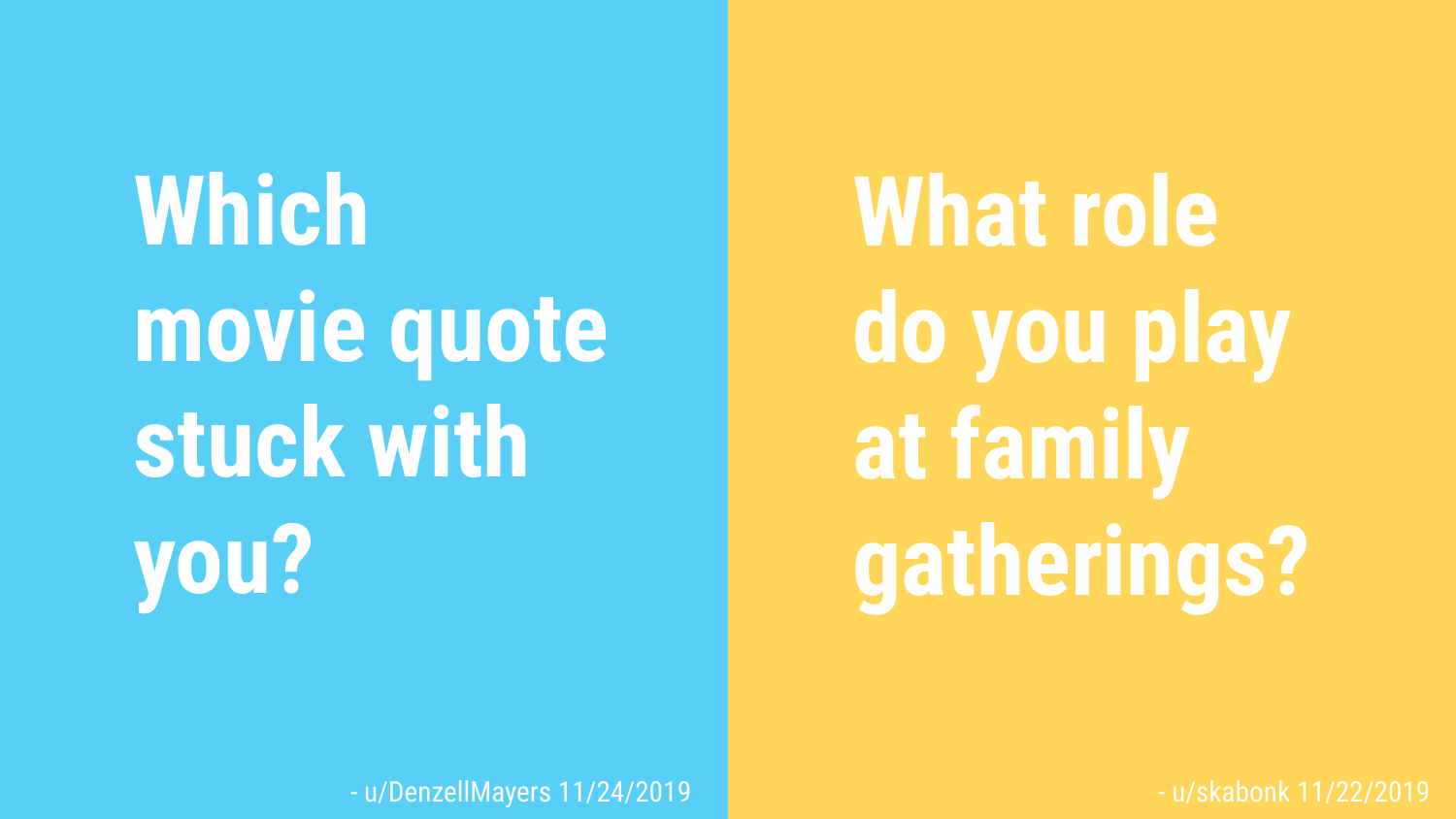

Which movie quote stuck with you?
What role do you play at family gatherings?
- u/DenzellMayers 11/24/2019
- u/skabonk 11/22/2019